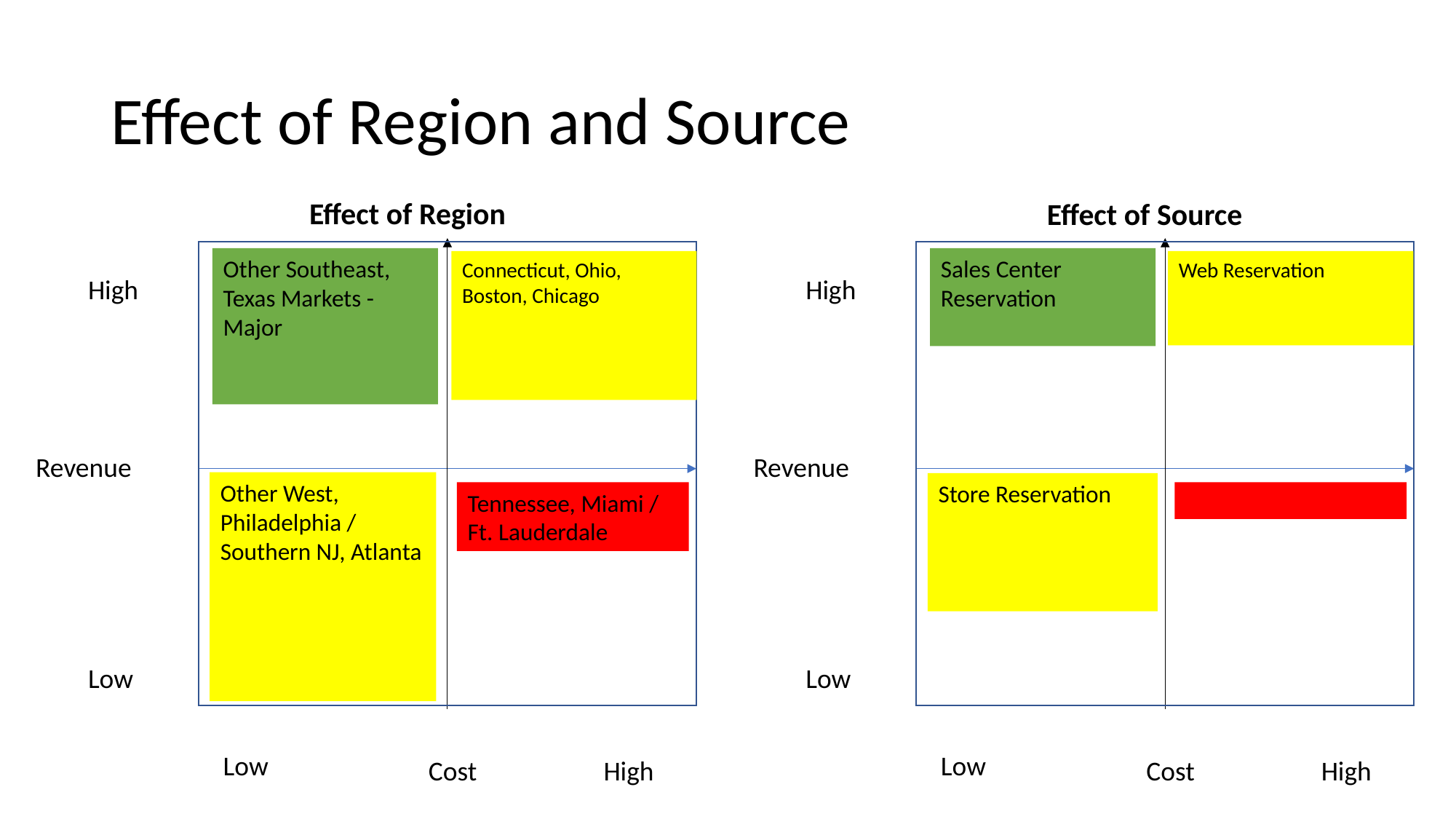

# Effect of Region and Source
Effect of Region
Effect of Source

Connecticut, Ohio, Boston, Chicago

Tennessee, Miami / Ft. Lauderdale
High

Revenue
Low
Low
Cost
High
Other West, Philadelphia / Southern NJ, Atlanta

Other Southeast, Texas Markets - Major

Web Reservation

High

Revenue
Low
Low
Cost
High
Store Reservation

Sales Center Reservation